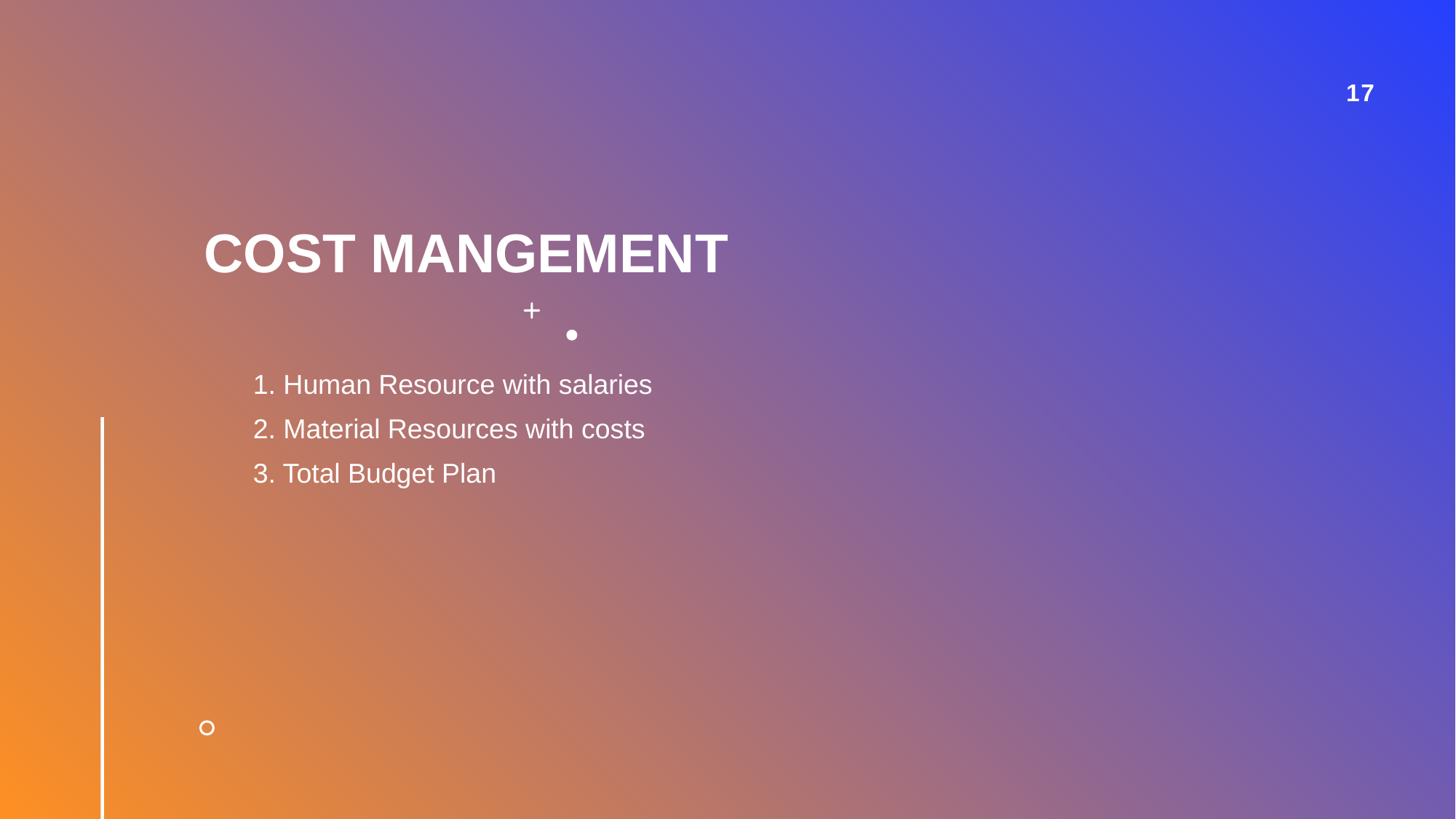

# Cost MANGEMENT
17
1. Human Resource with salaries
2. Material Resources with costs
3. Total Budget Plan